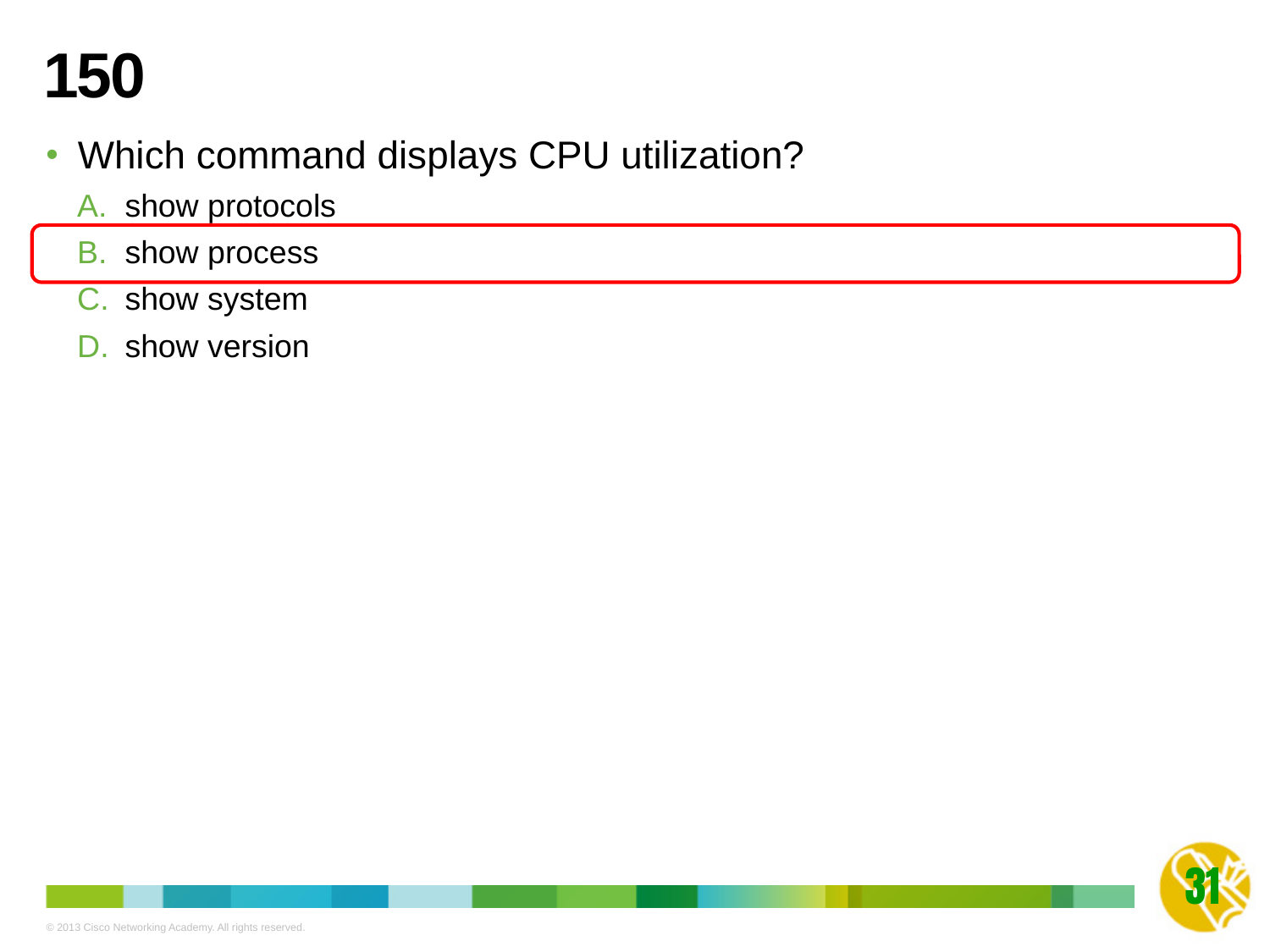

# 150
Which command displays CPU utilization?
show protocols
show process
show system
show version